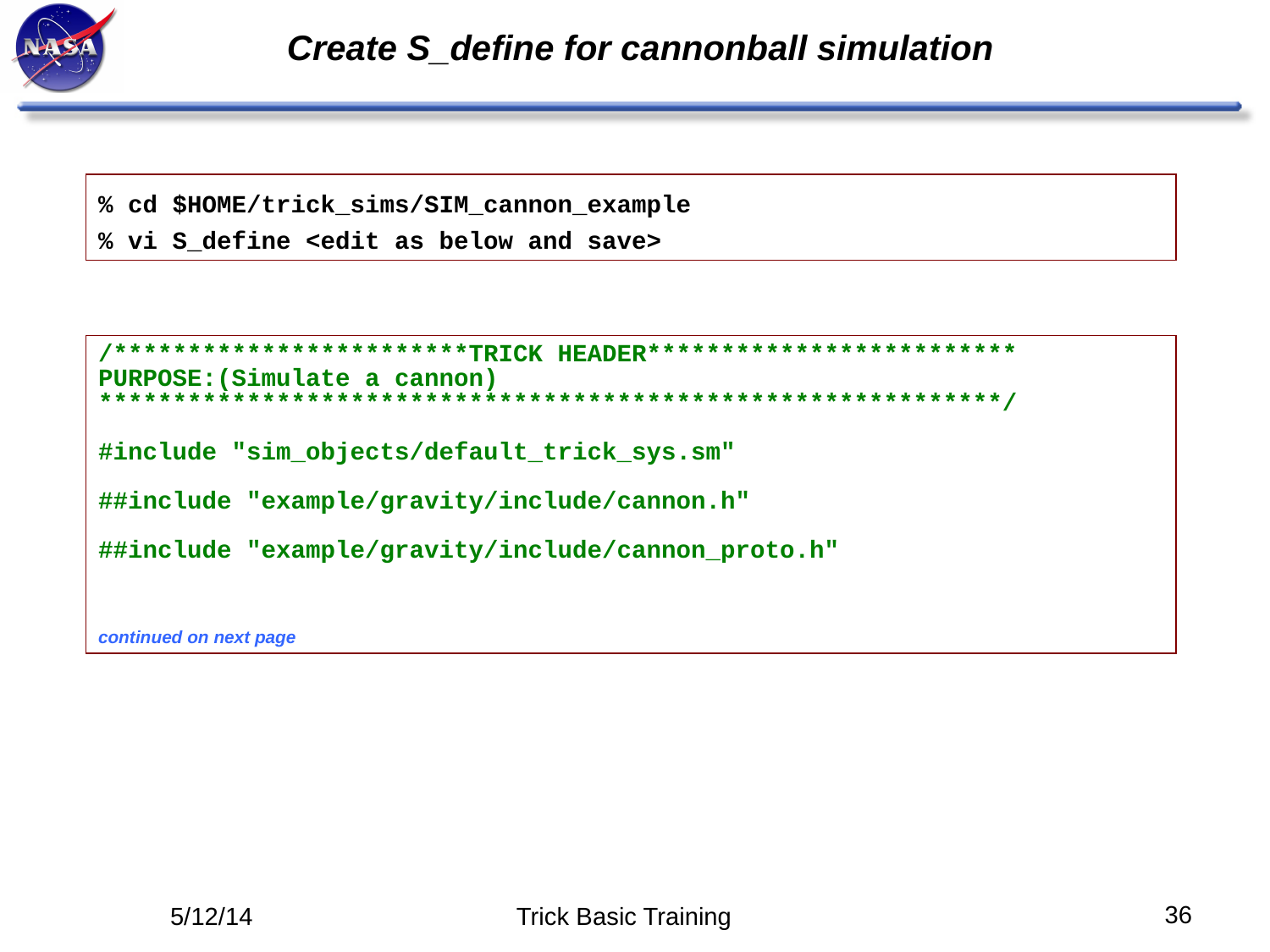

# Create S_define for cannonball simulation
% cd $HOME/trick_sims/SIM_cannon_example
% vi S_define <edit as below and save>
/************************TRICK HEADER*************************
PURPOSE:(Simulate a cannon)
*************************************************************/

#include "sim_objects/default_trick_sys.sm"

##include "example/gravity/include/cannon.h"

##include "example/gravity/include/cannon_proto.h"

continued on next page
36
5/12/14
Trick Basic Training